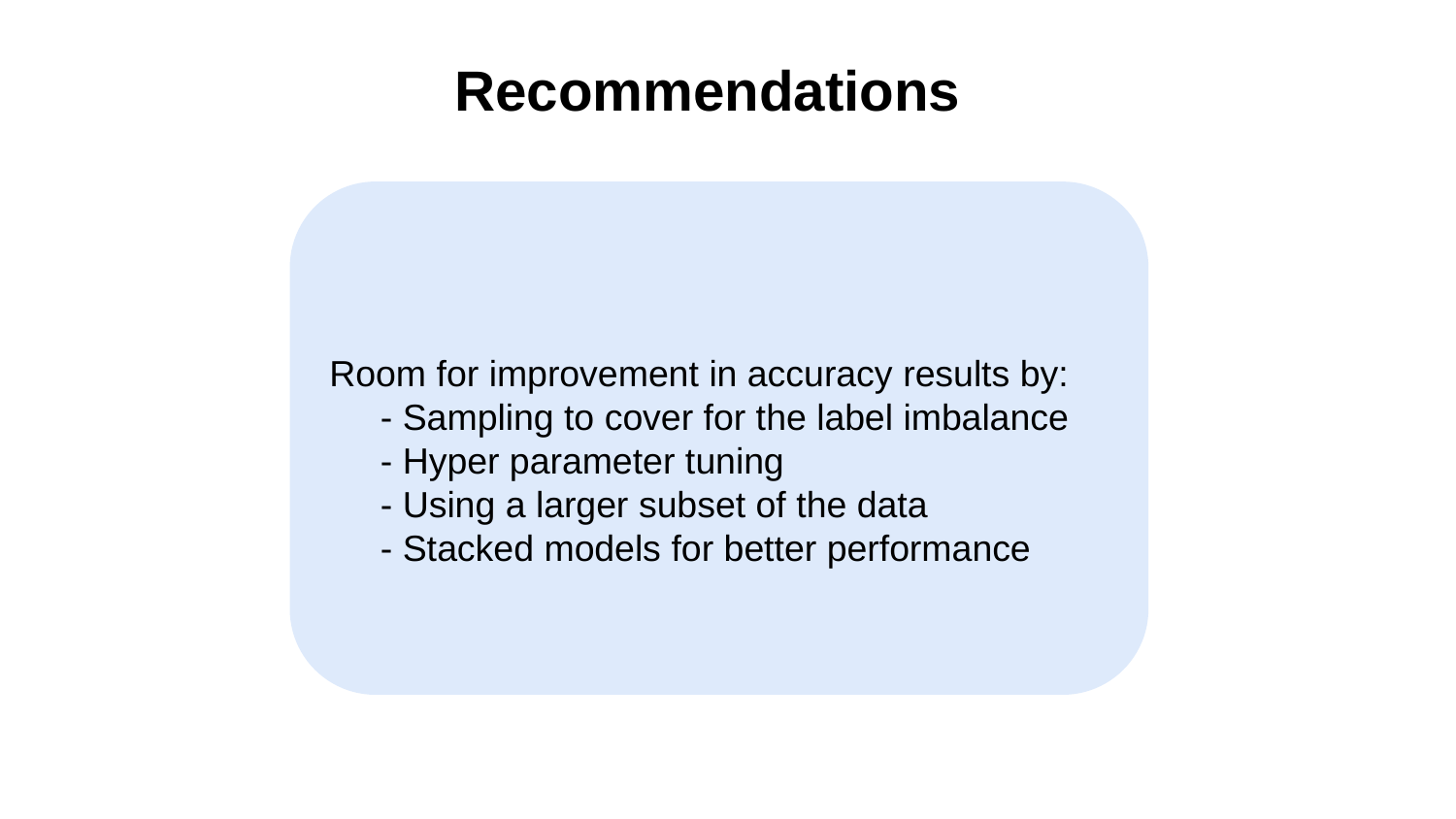

# Recommendations

Room for improvement in accuracy results by:
     - Sampling to cover for the label imbalance
     - Hyper parameter tuning
     - Using a larger subset of the data
     - Stacked models for better performance